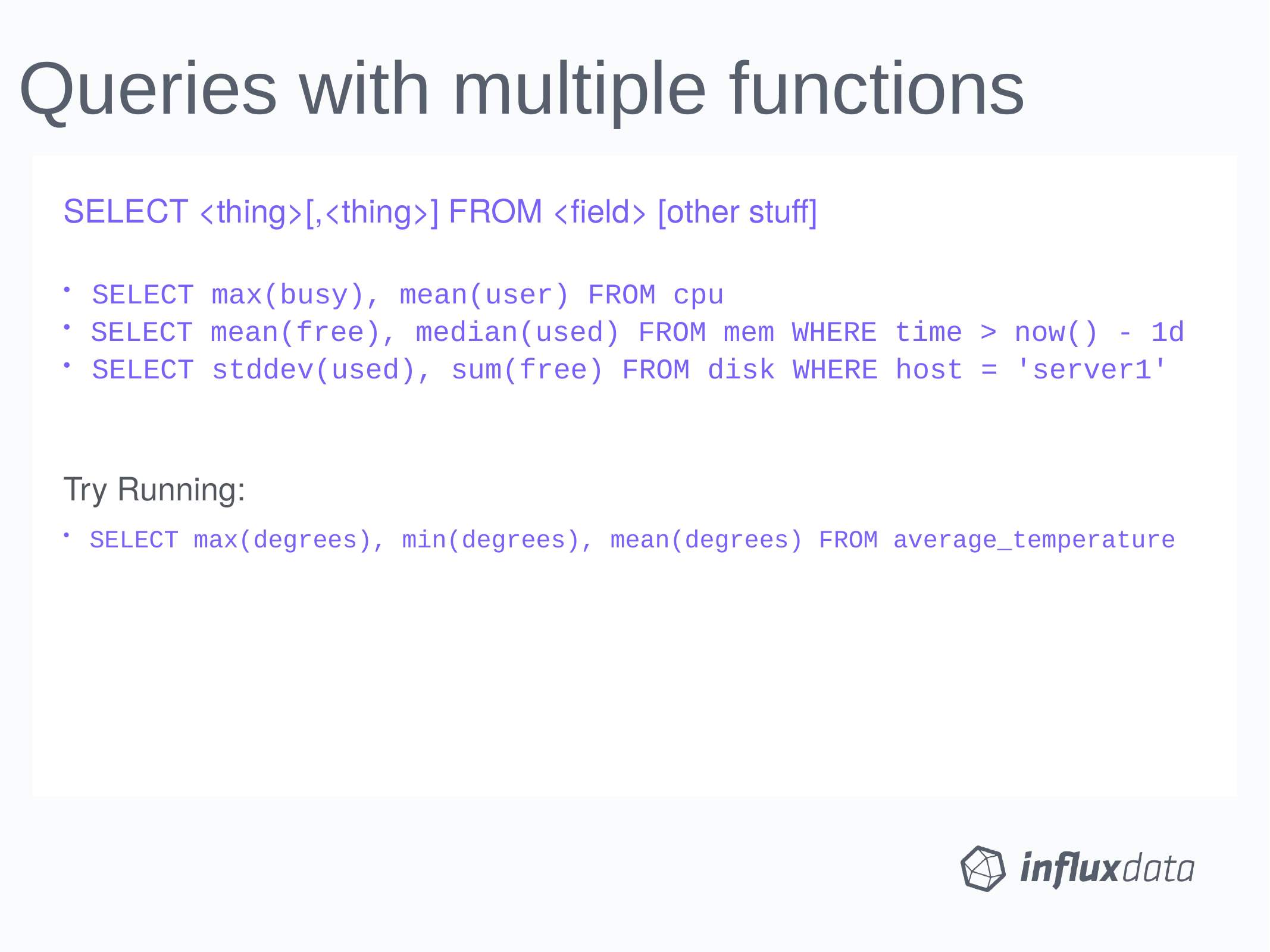

Queries with multiple functions
SELECT <thing>[,<thing>] FROM <field> [other stuff]

SELECT max(busy), mean(user) FROM cpu
SELECT mean(free), median(used) FROM mem WHERE time > now() - 1d
SELECT stddev(used), sum(free) FROM disk WHERE host = 'server1'

Try Running:
SELECT max(degrees), min(degrees), mean(degrees) FROM average_temperature